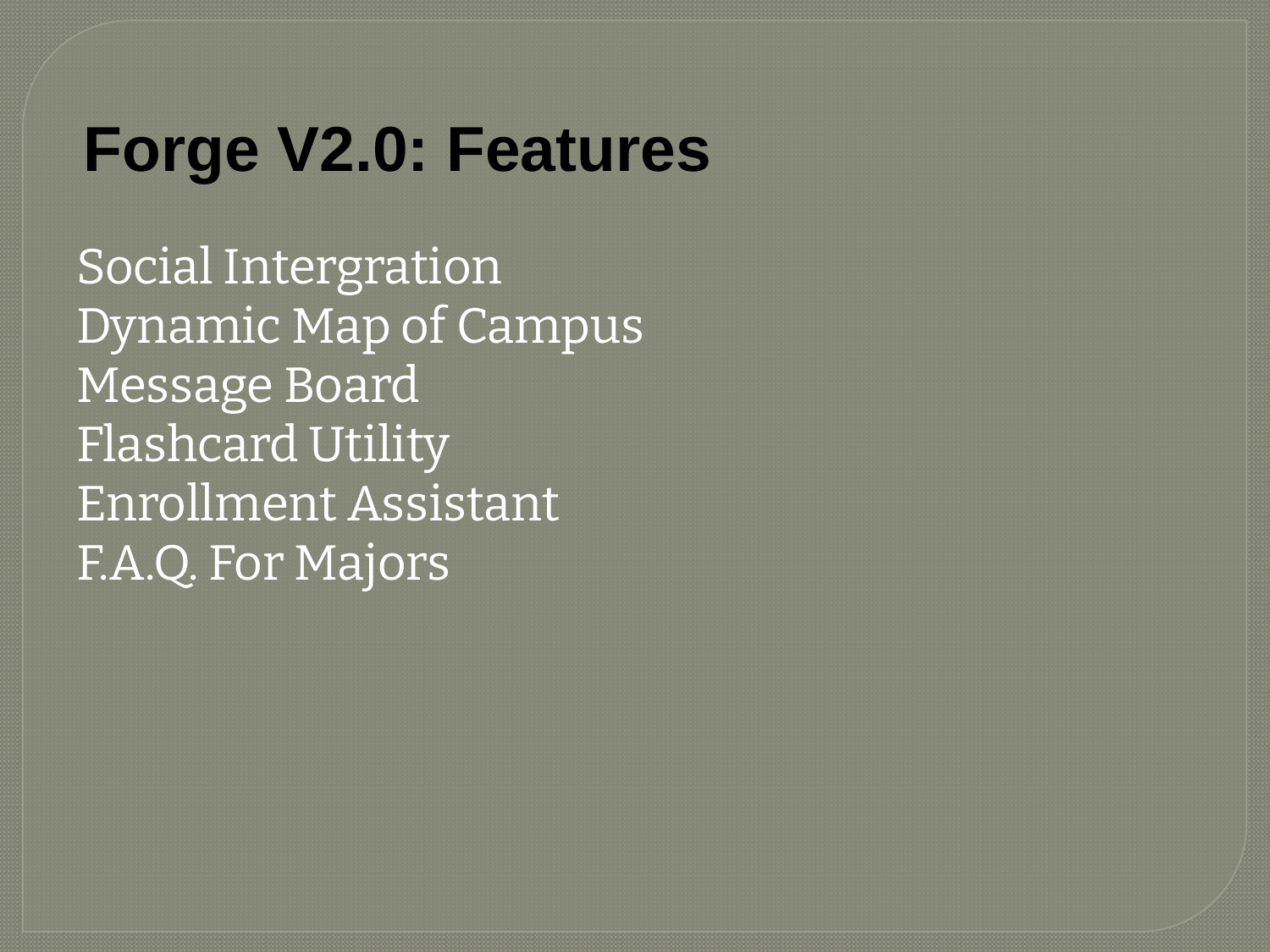

# Forge V2.0: Features
Social Intergration
Dynamic Map of Campus
Message Board
Flashcard Utility
Enrollment Assistant
F.A.Q. For Majors